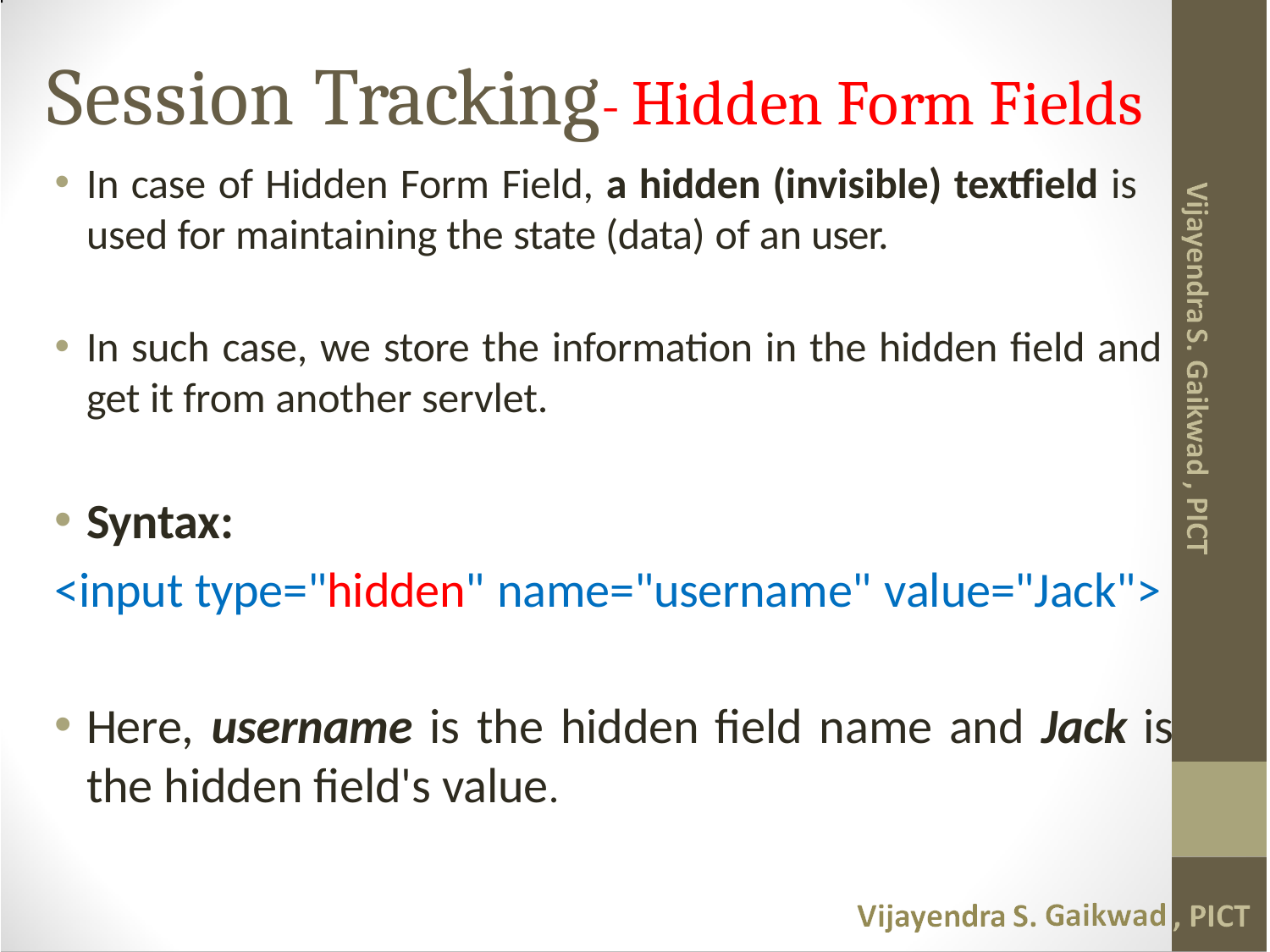

# Session Tracking- Hidden Form Fields
In case of Hidden Form Field, a hidden (invisible) textfield is  used for maintaining the state (data) of an user.

In such case, we store the information in the hidden field and  get it from another servlet.

Syntax:
<input type="hidden" name="username" value="Jack">

Here, username is the hidden field name and Jack is the hidden field's value.